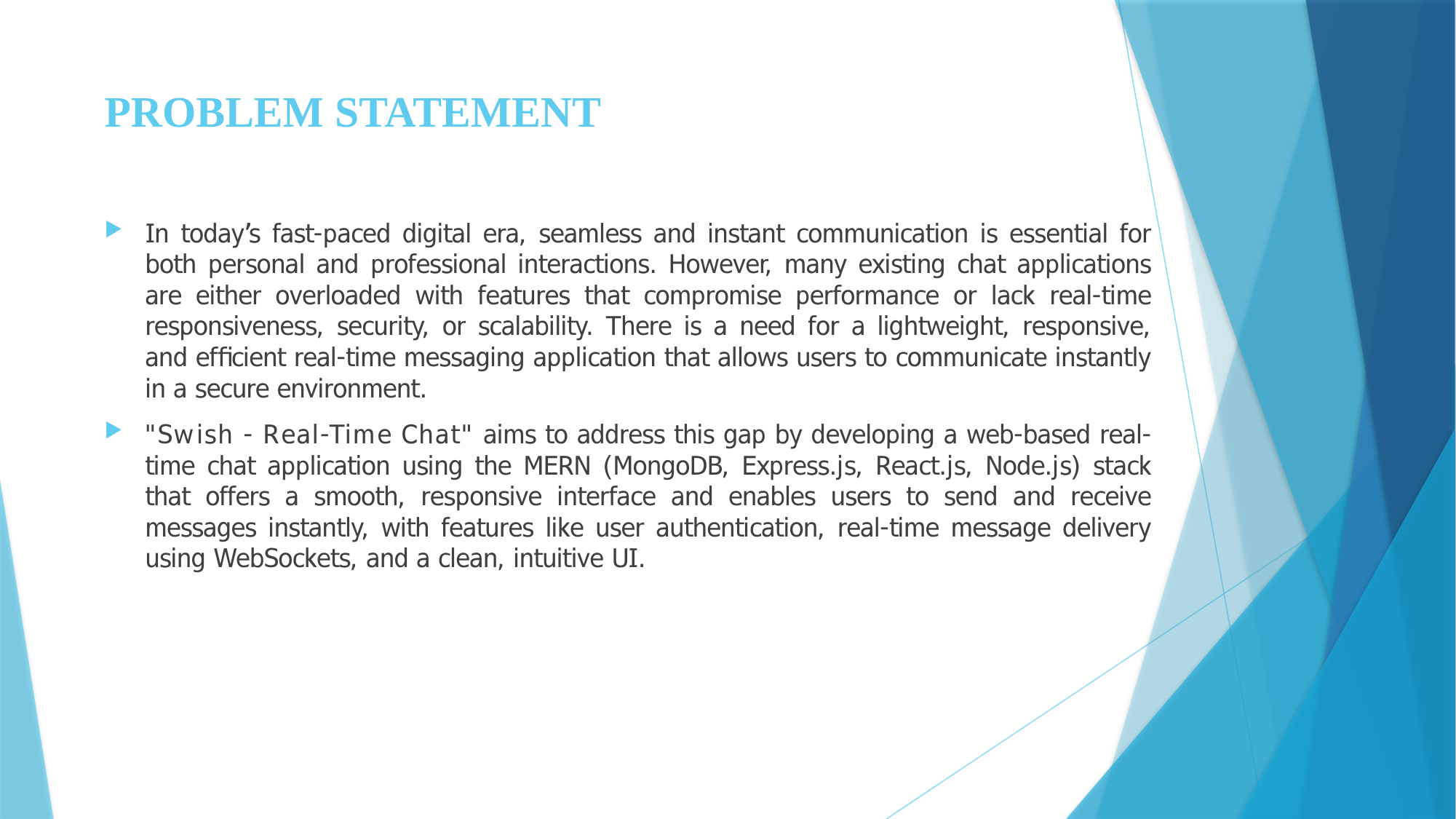

# PROBLEM STATEMENT
In today’s fast-paced digital era, seamless and instant communication is essential for both personal and professional interactions. However, many existing chat applications are either overloaded with features that compromise performance or lack real-time responsiveness, security, or scalability. There is a need for a lightweight, responsive, and efficient real-time messaging application that allows users to communicate instantly in a secure environment.
"Swish - Real-Time Chat" aims to address this gap by developing a web-based real-time chat application using the MERN (MongoDB, Express.js, React.js, Node.js) stack that offers a smooth, responsive interface and enables users to send and receive messages instantly, with features like user authentication, real-time message delivery using WebSockets, and a clean, intuitive UI.